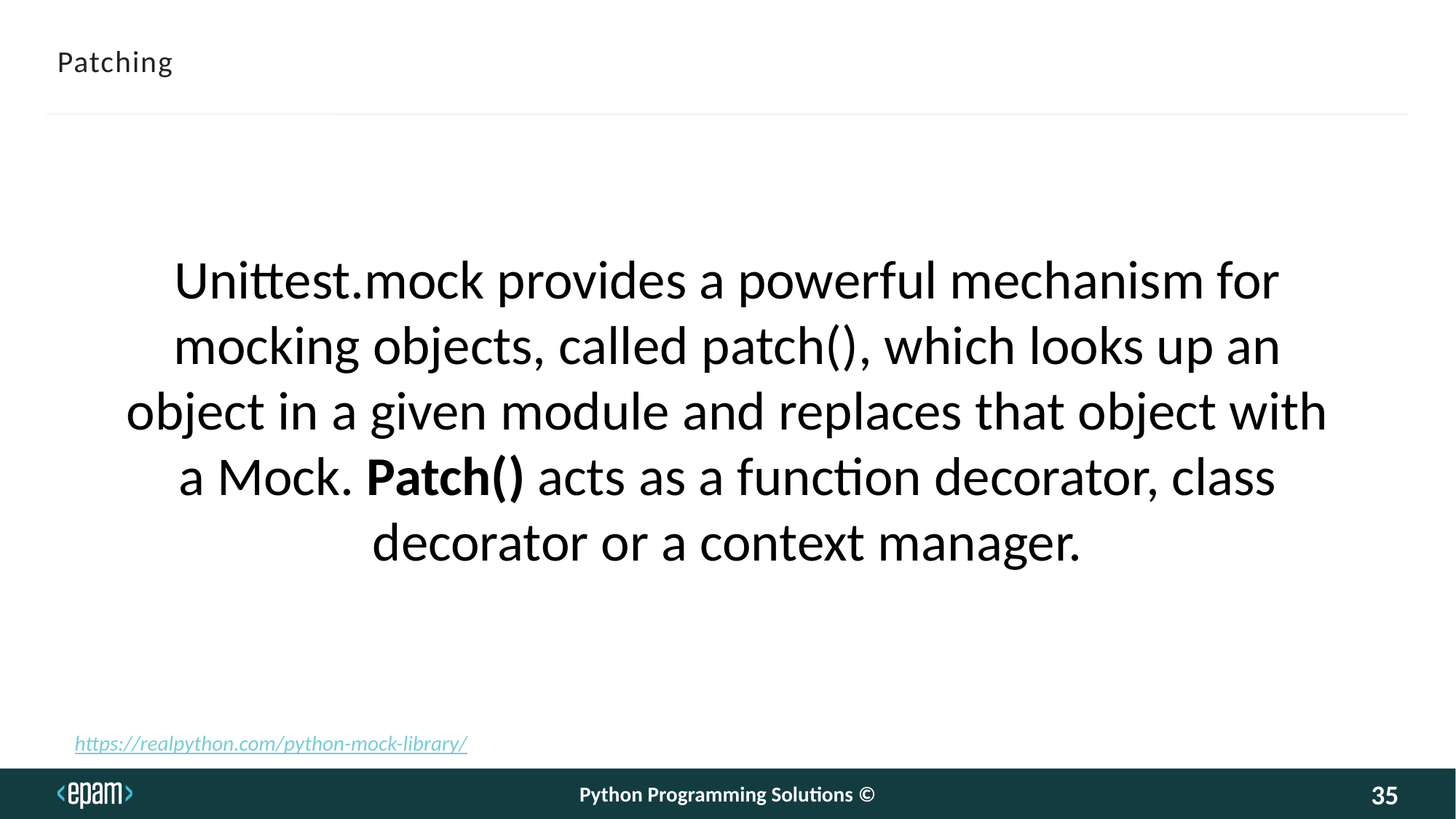

Patching
Unittest.mock provides a powerful mechanism for mocking objects, called patch(), which looks up an object in a given module and replaces that object with a Mock. Patch() acts as a function decorator, class decorator or a context manager.
https://realpython.com/python-mock-library/
Python Programming Solutions ©
35